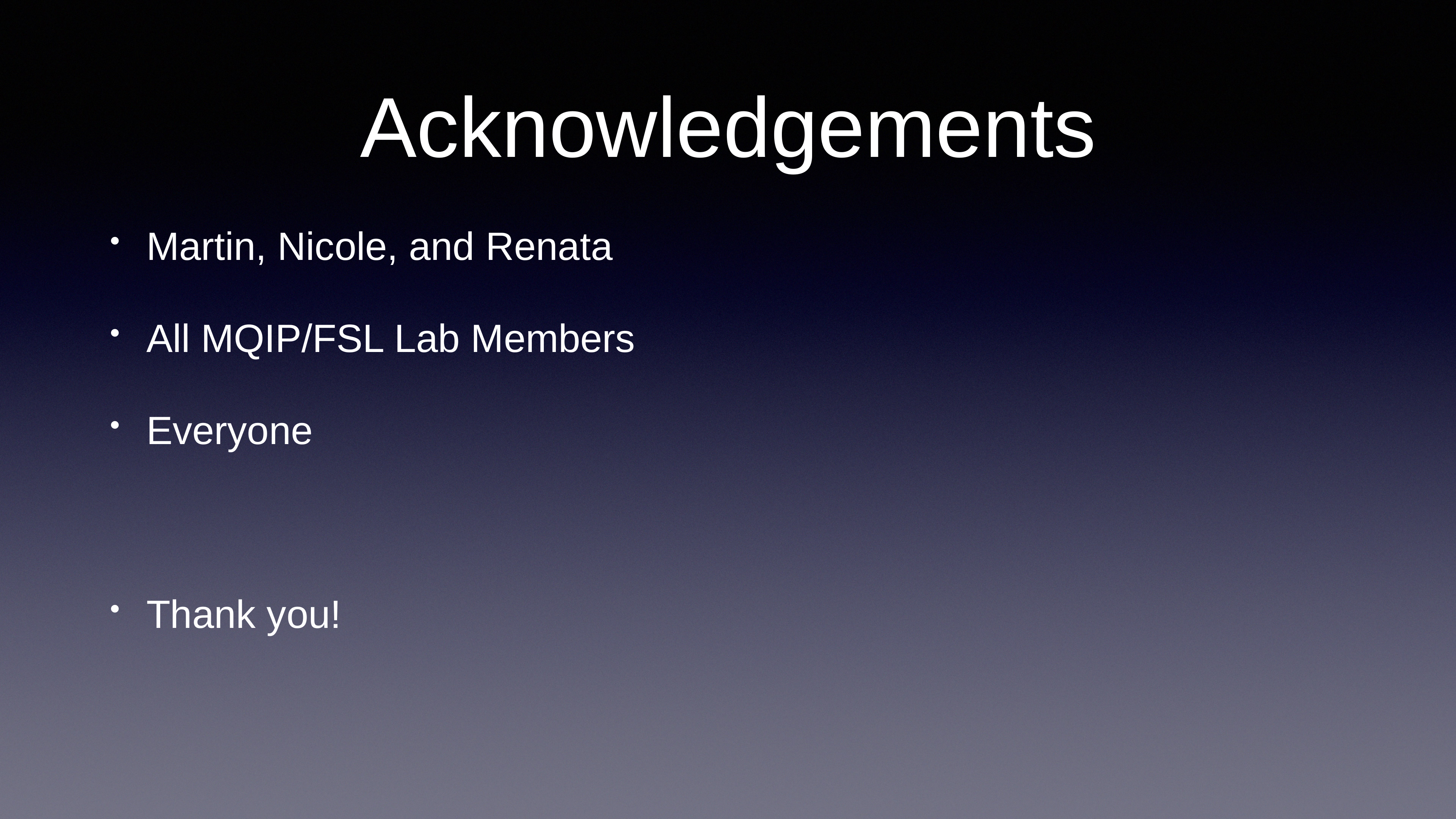

# Acknowledgements
Martin, Nicole, and Renata
All MQIP/FSL Lab Members
Everyone

Thank you!
42